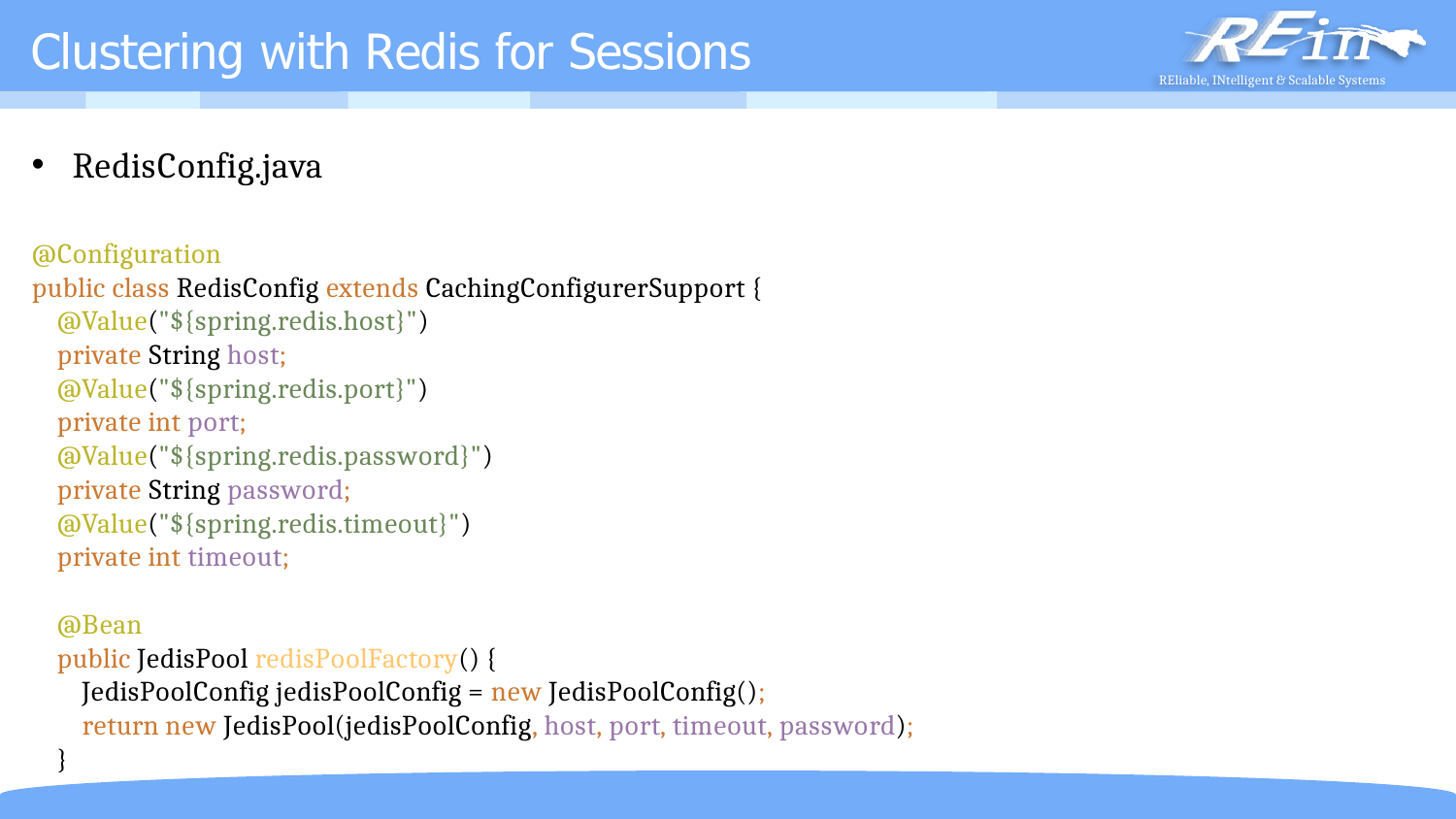

# Clustering with Redis for Sessions
RedisConfig.java
@Configuration
public class RedisConfig extends CachingConfigurerSupport {
    @Value("${spring.redis.host}")
    private String host;
    @Value("${spring.redis.port}")
    private int port;
    @Value("${spring.redis.password}")
    private String password;
    @Value("${spring.redis.timeout}")
    private int timeout;
    @Bean
    public JedisPool redisPoolFactory() {
        JedisPoolConfig jedisPoolConfig = new JedisPoolConfig();
        return new JedisPool(jedisPoolConfig, host, port, timeout, password);
    }
28